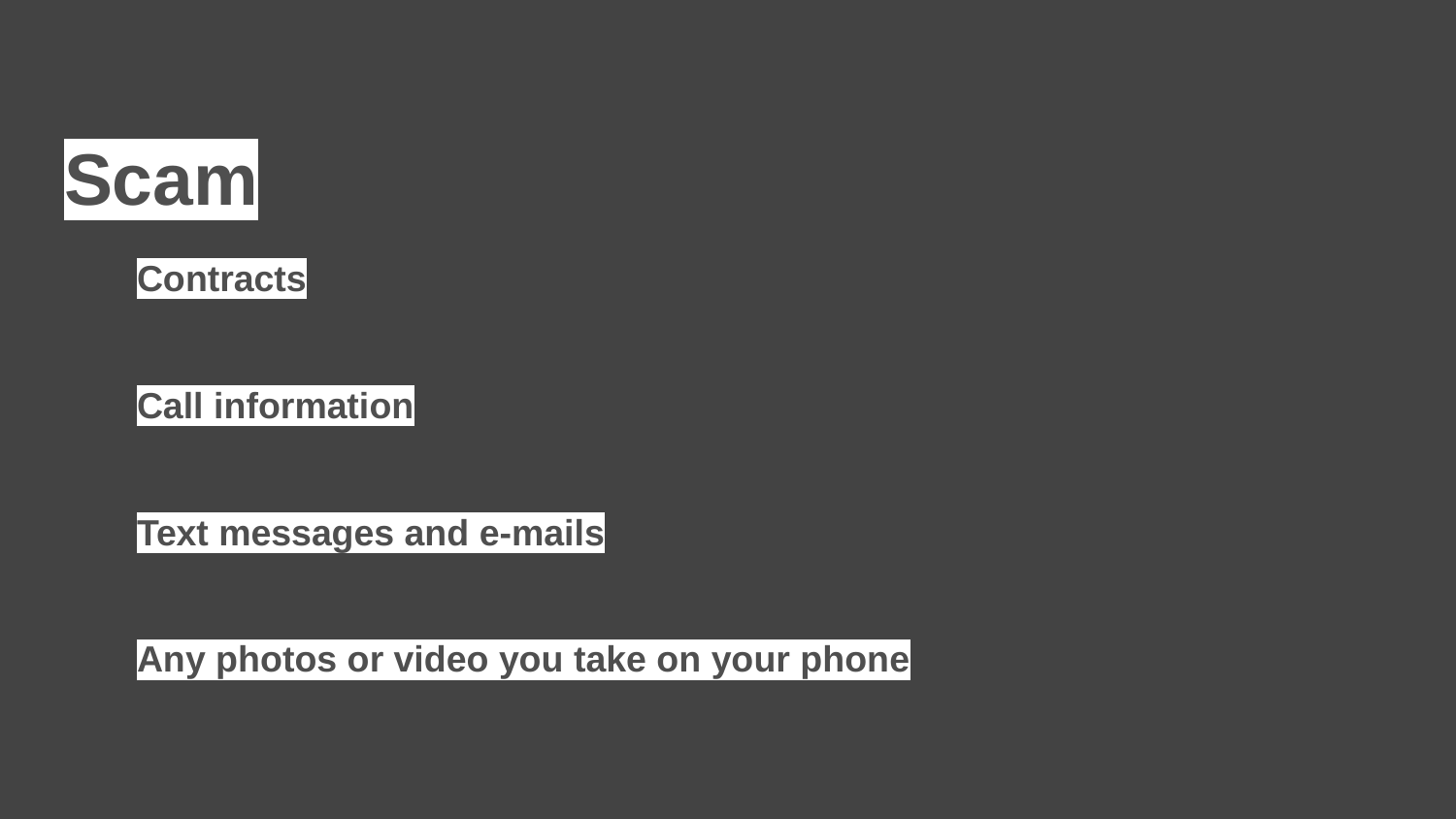

# Scam
Contracts
Call information
Text messages and e-mails
Any photos or video you take on your phone